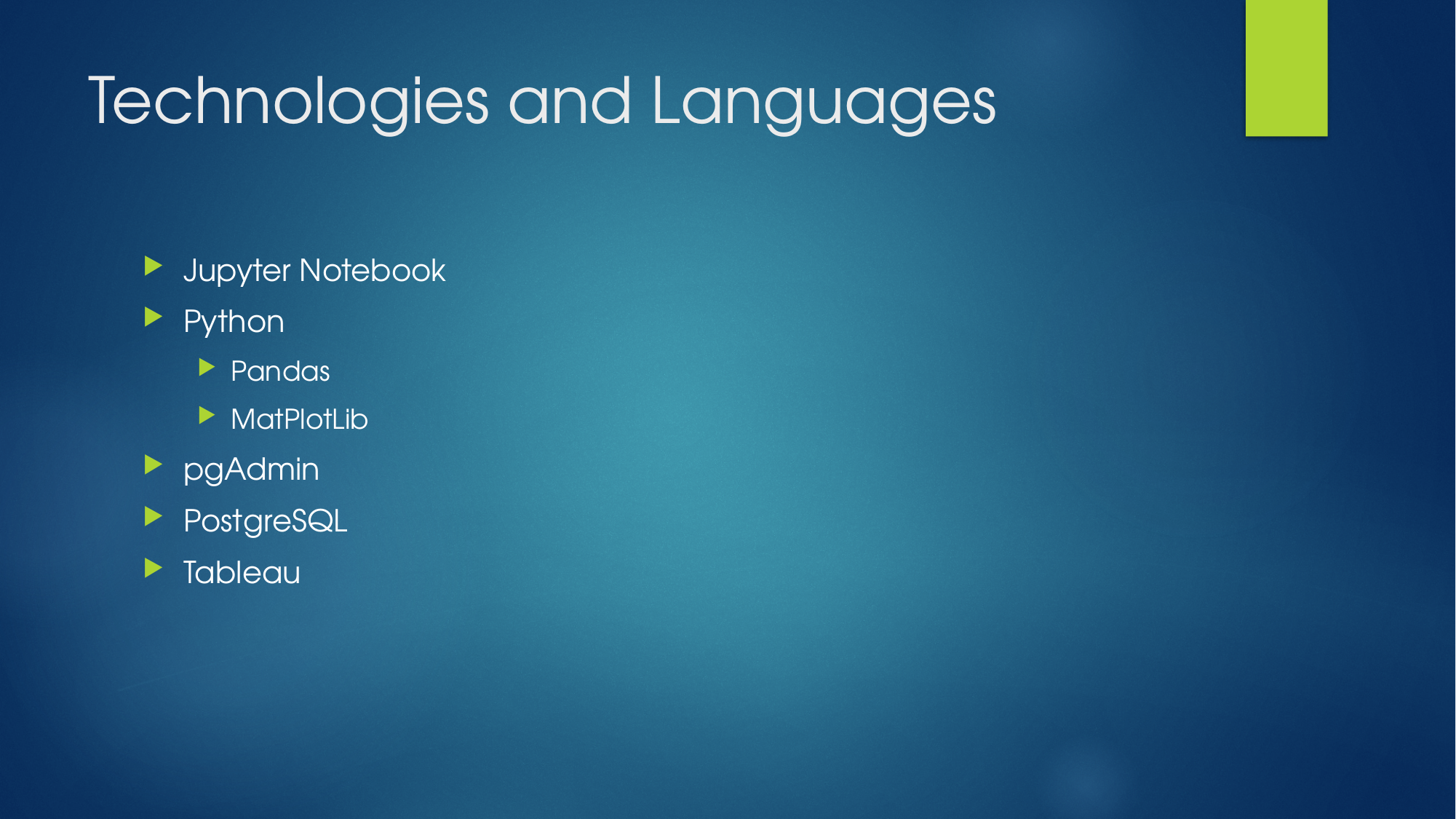

# Technologies and Languages
Jupyter Notebook
Python
Pandas
MatPlotLib
pgAdmin
PostgreSQL
Tableau